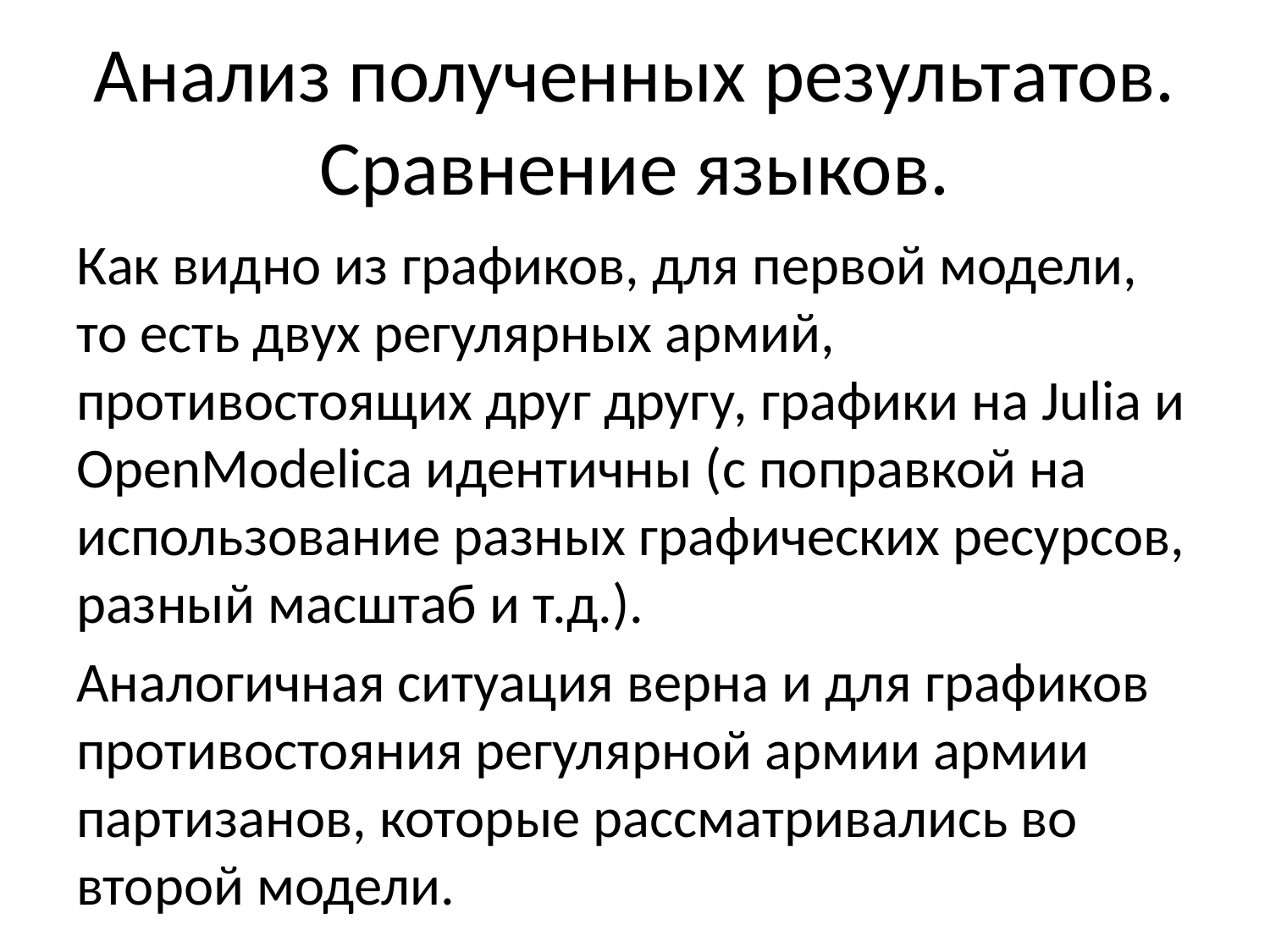

# Анализ полученных результатов. Сравнение языков.
Как видно из графиков, для первой модели, то есть двух регулярных армий, противостоящих друг другу, графики на Julia и OpenModelica идентичны (с поправкой на использование разных графических ресурсов, разный масштаб и т.д.).
Аналогичная ситуация верна и для графиков противостояния регулярной армии армии партизанов, которые рассматривались во второй модели.